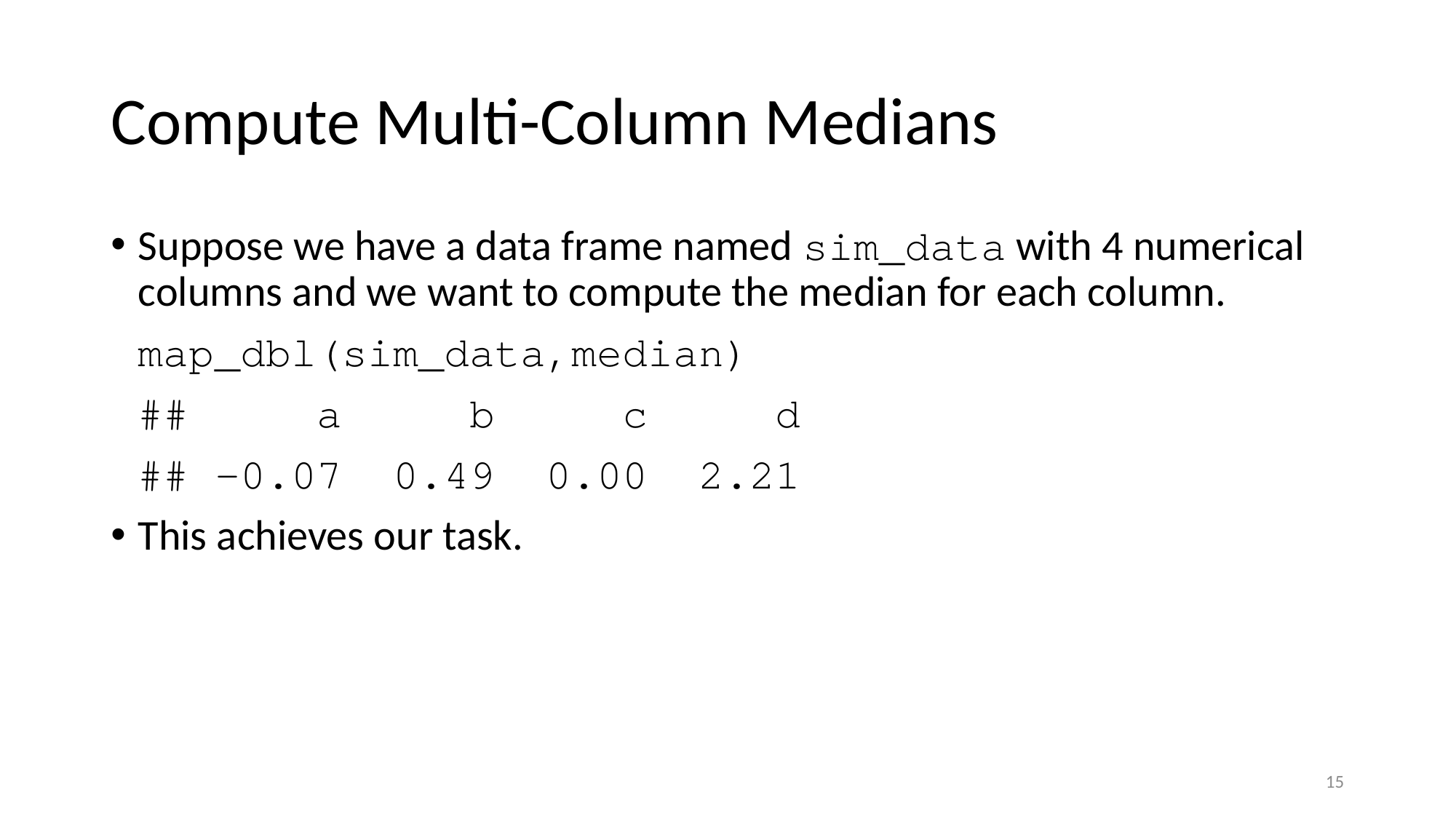

# Compute Multi-Column Medians
Suppose we have a data frame named sim_data with 4 numerical columns and we want to compute the median for each column.
map_dbl(sim_data,median)
##     a     b     c     d
## -0.07  0.49  0.00  2.21
This achieves our task.
15